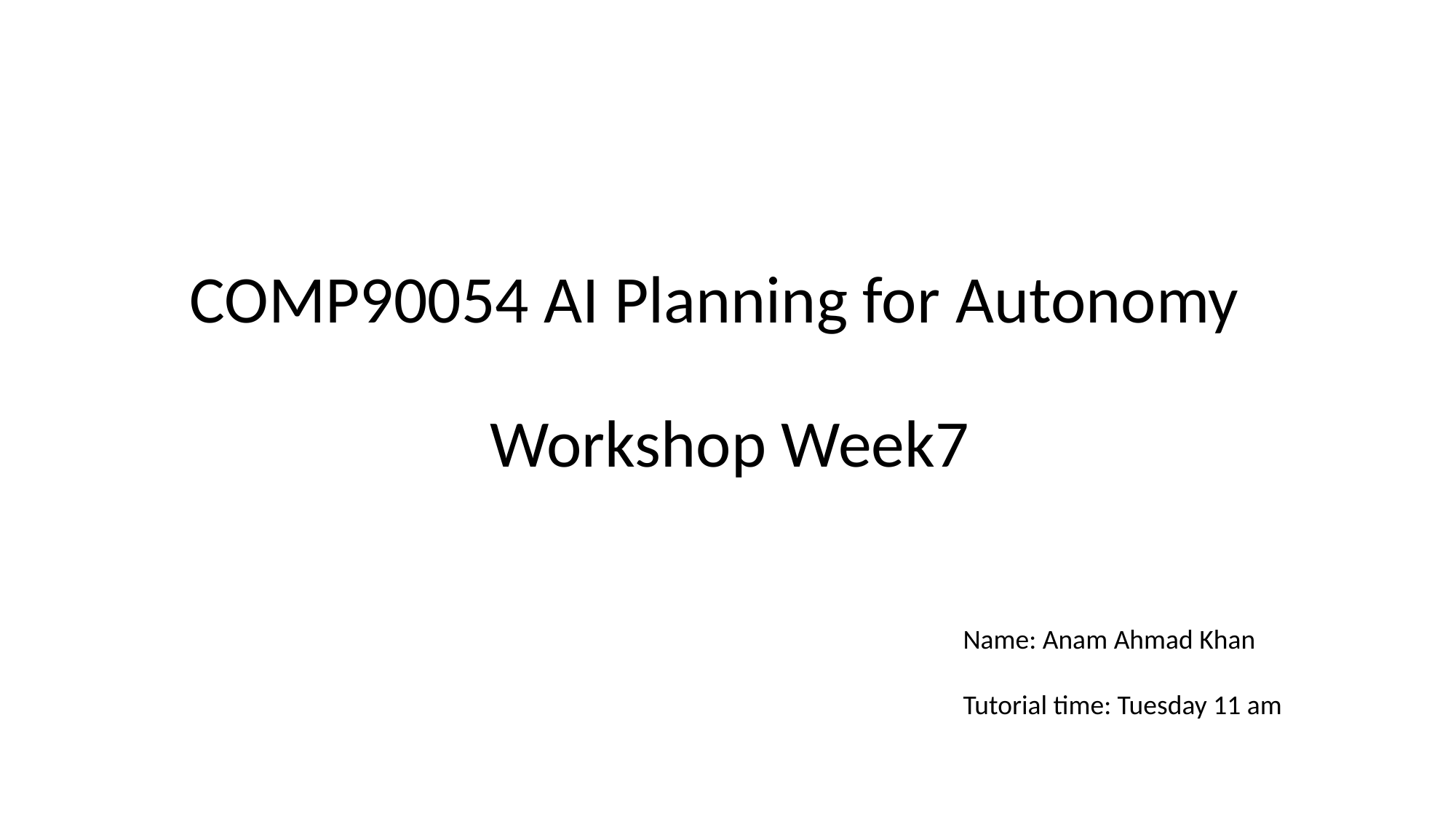

# COMP90054 AI Planning for Autonomy Workshop Week7
Name: Anam Ahmad Khan

Tutorial time: Tuesday 11 am